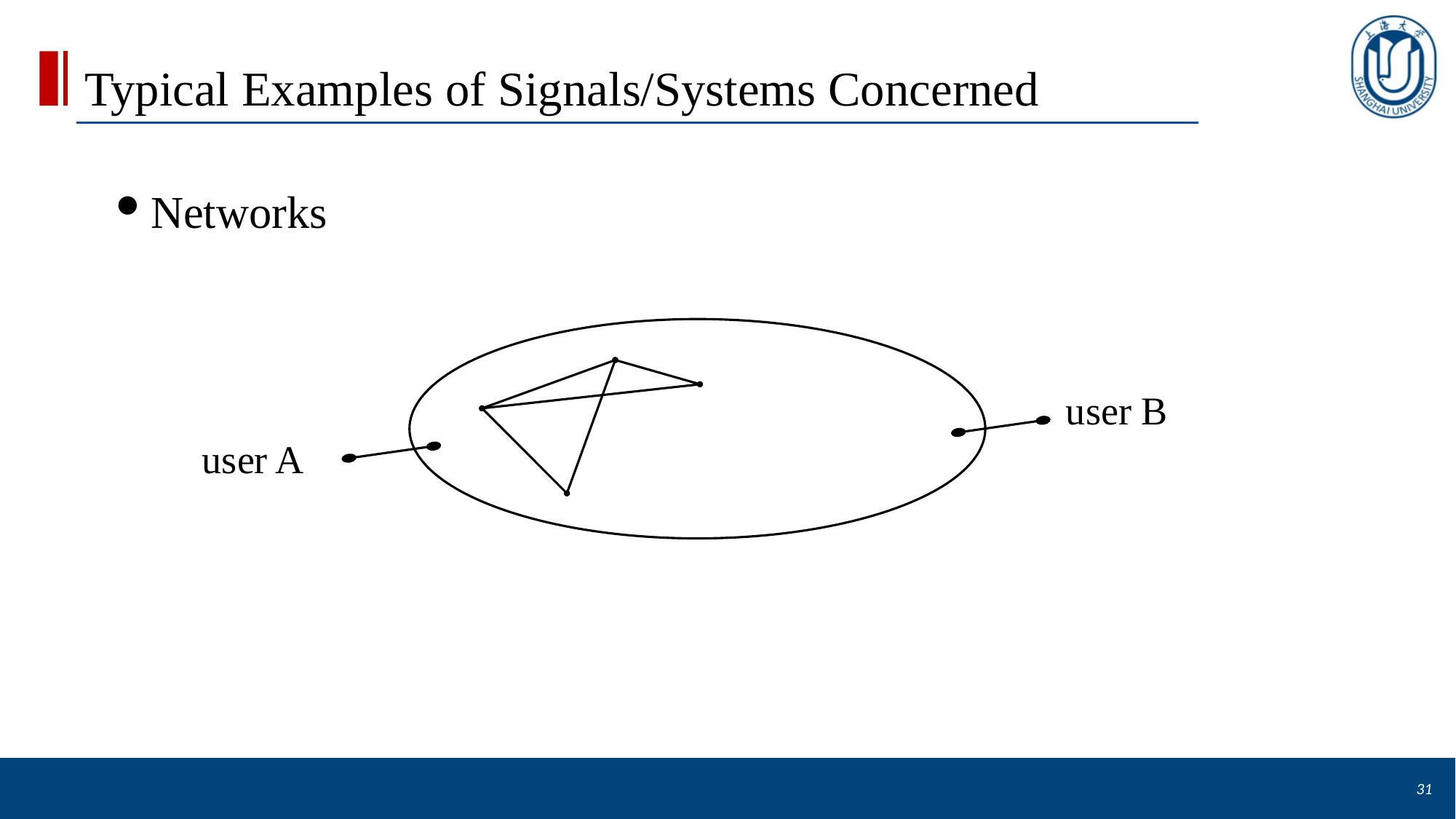

# Typical Examples of Signals/Systems Concerned
Networks

user B

user A

31